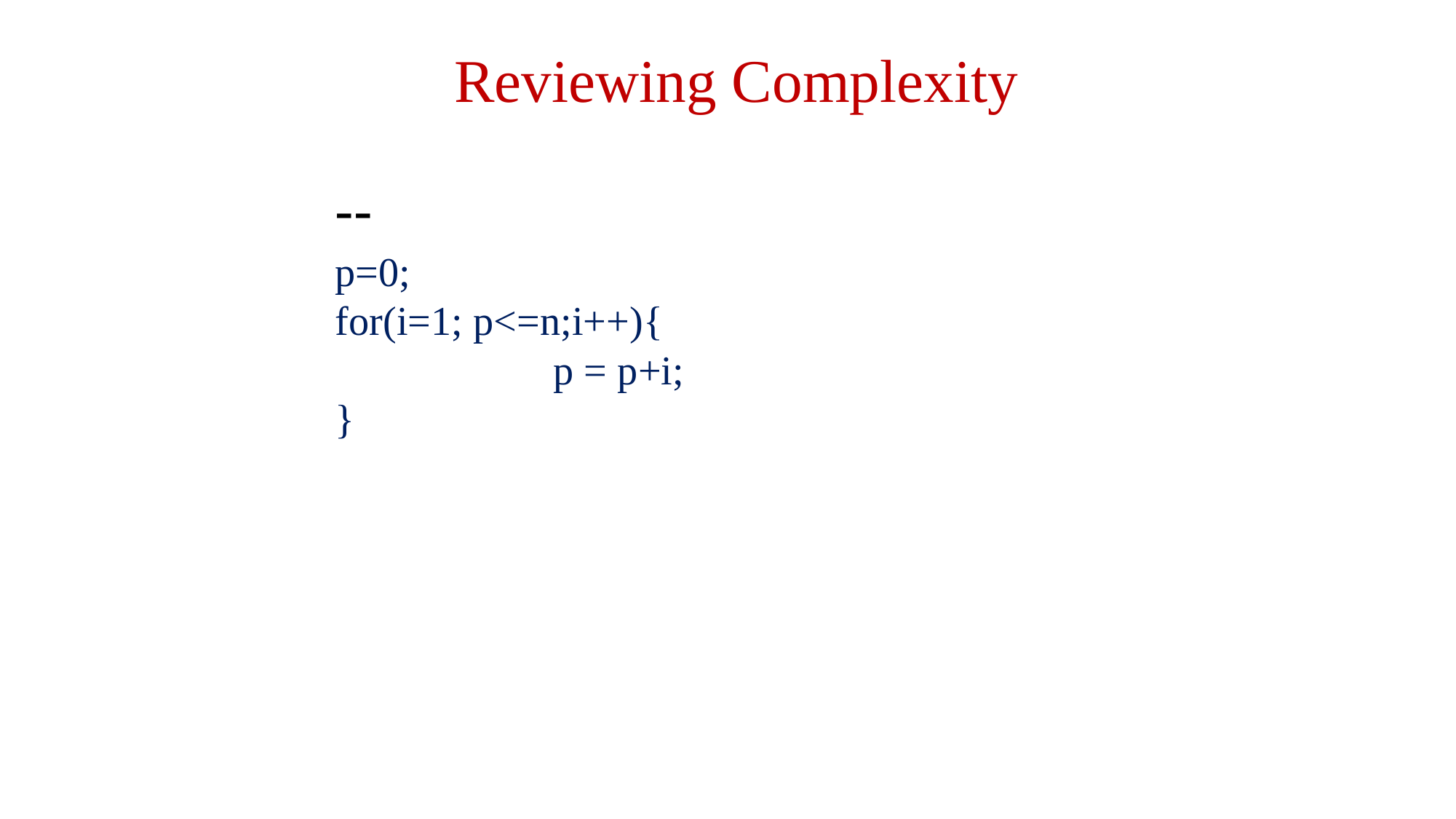

Reviewing Complexity
# -- p=0; for(i=1; p<=n;i++){ p = p+i; }